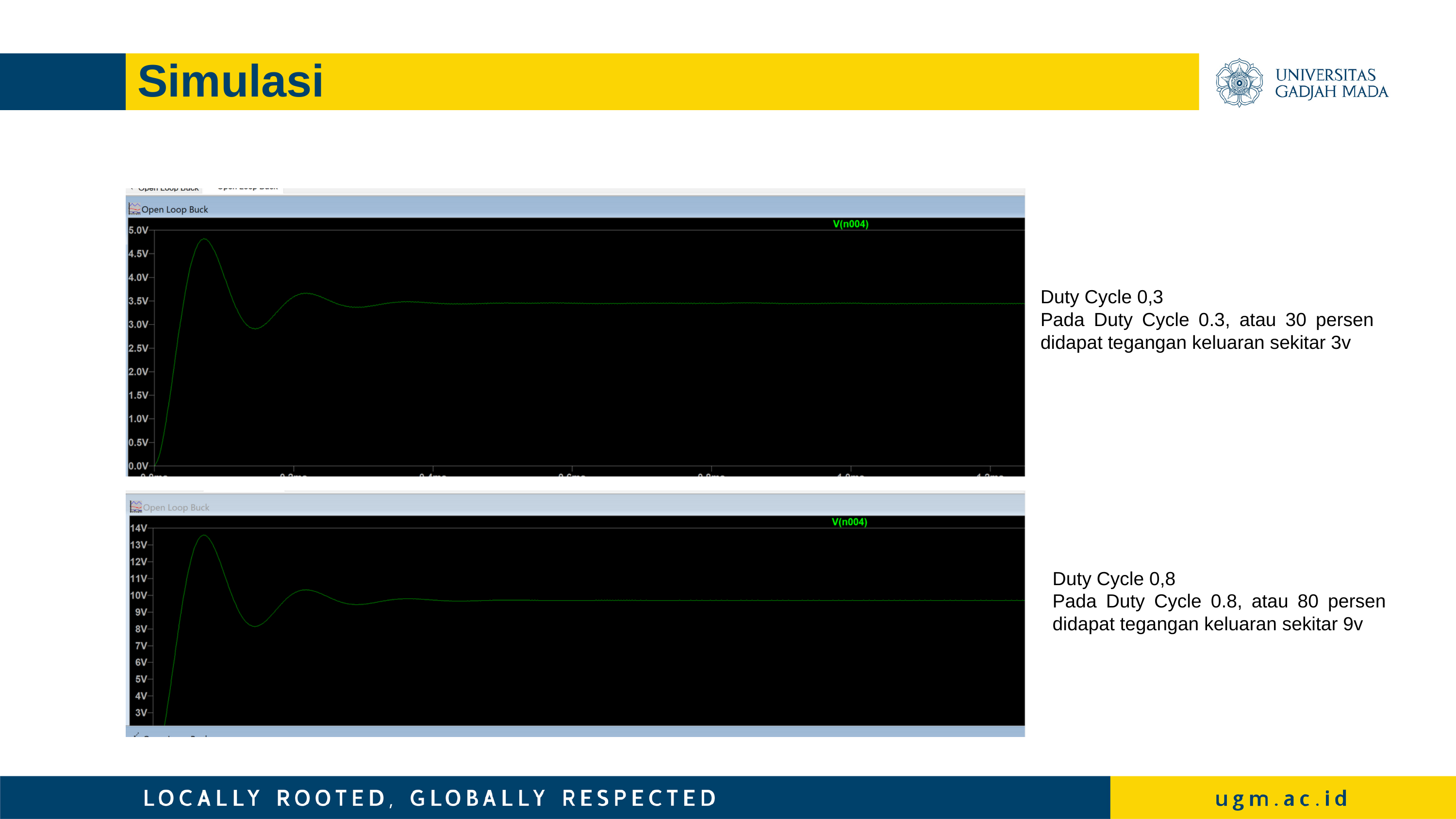

Simulasi

Duty Cycle 0,3
Pada Duty Cycle 0.3, atau 30 persen didapat tegangan keluaran sekitar 3v

Duty Cycle 0,8
Pada Duty Cycle 0.8, atau 80 persen didapat tegangan keluaran sekitar 9v